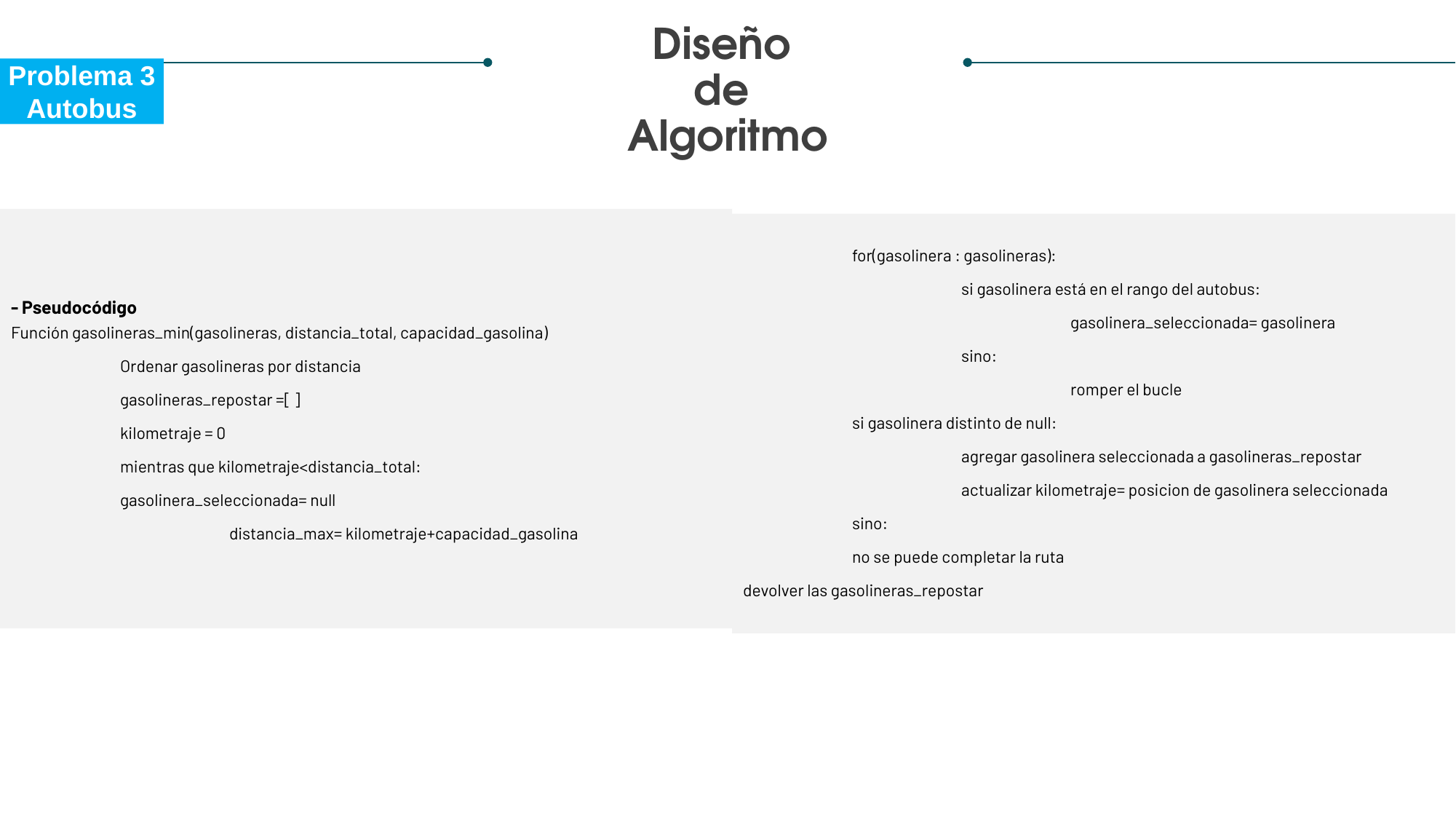

Diseño
de
Algoritmo
Problema 3
Autobus
- Pseudocódigo
Función gasolineras_min(gasolineras, distancia_total, capacidad_gasolina)
	Ordenar gasolineras por distancia
	gasolineras_repostar =[ ]
	kilometraje = 0
	mientras que kilometraje<distancia_total:
gasolinera_seleccionada= null
		distancia_max= kilometraje+capacidad_gasolina

	for(gasolinera : gasolineras):
		si gasolinera está en el rango del autobus:
			gasolinera_seleccionada= gasolinera
		sino:
			romper el bucle
	si gasolinera distinto de null:
		agregar gasolinera seleccionada a gasolineras_repostar
		actualizar kilometraje= posicion de gasolinera seleccionada
	sino:
	no se puede completar la ruta
devolver las gasolineras_repostar